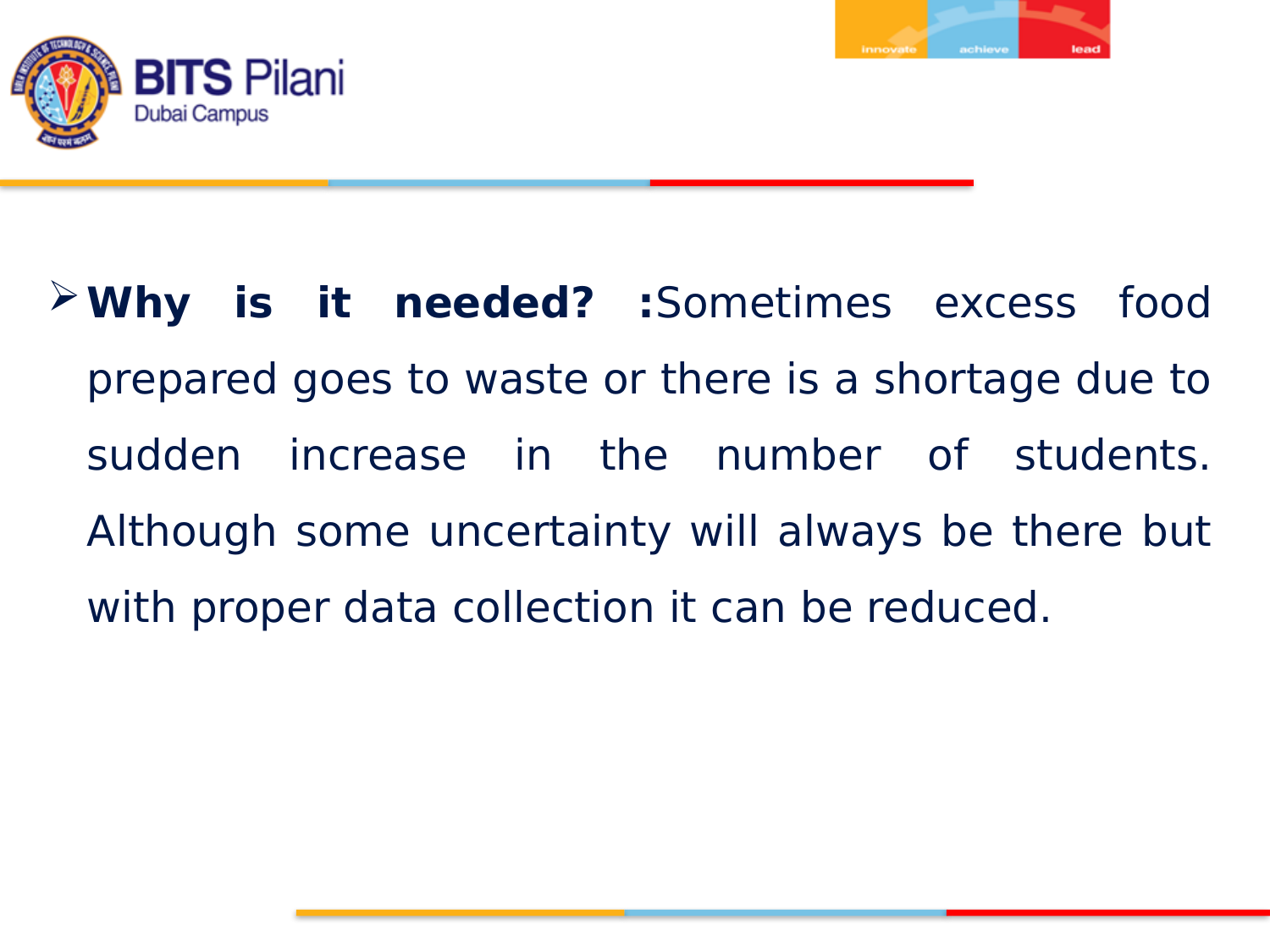

Why is it needed? :Sometimes excess food prepared goes to waste or there is a shortage due to sudden increase in the number of students. Although some uncertainty will always be there but with proper data collection it can be reduced.